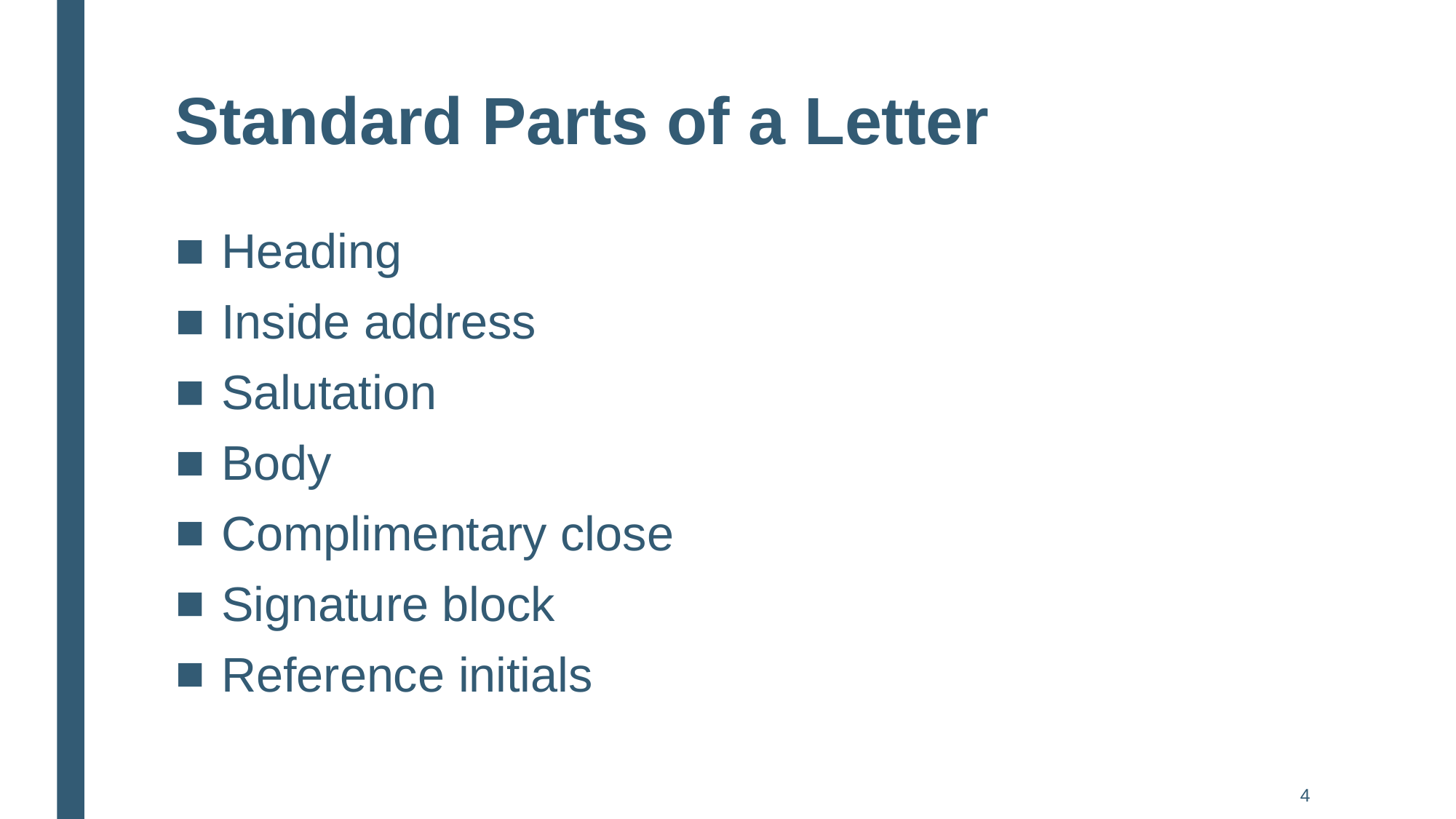

# Standard Parts of a Letter
Heading
Inside address
Salutation
Body
Complimentary close
Signature block
Reference initials
4